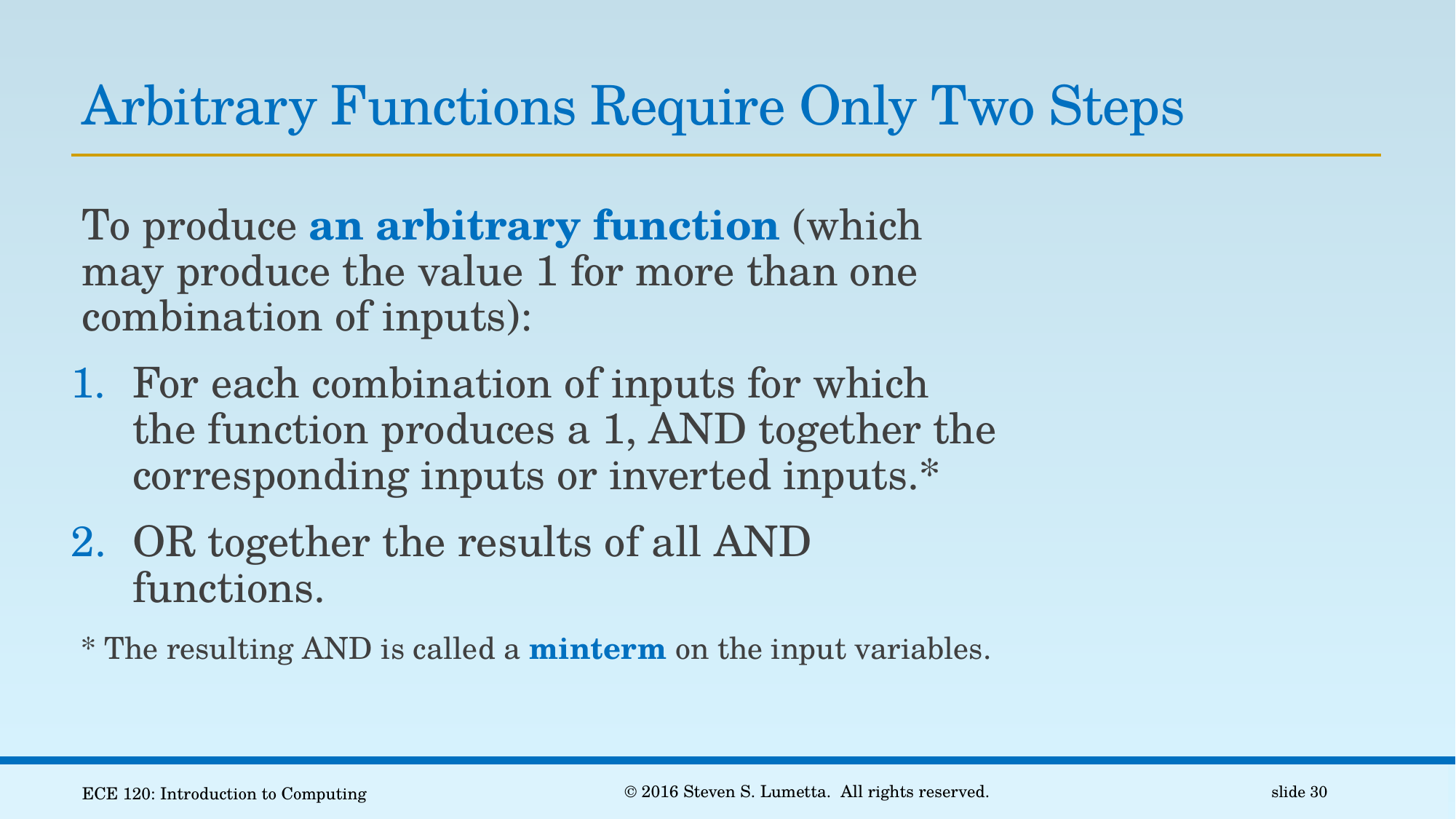

# Arbitrary Functions Require Only Two Steps
To produce an arbitrary function (which may produce the value 1 for more than one combination of inputs):
For each combination of inputs for which the function produces a 1, AND together the corresponding inputs or inverted inputs.*
OR together the results of all AND functions.
* The resulting AND is called a minterm on the input variables.
ECE 120: Introduction to Computing
© 2016 Steven S. Lumetta.  All rights reserved.
slide 30